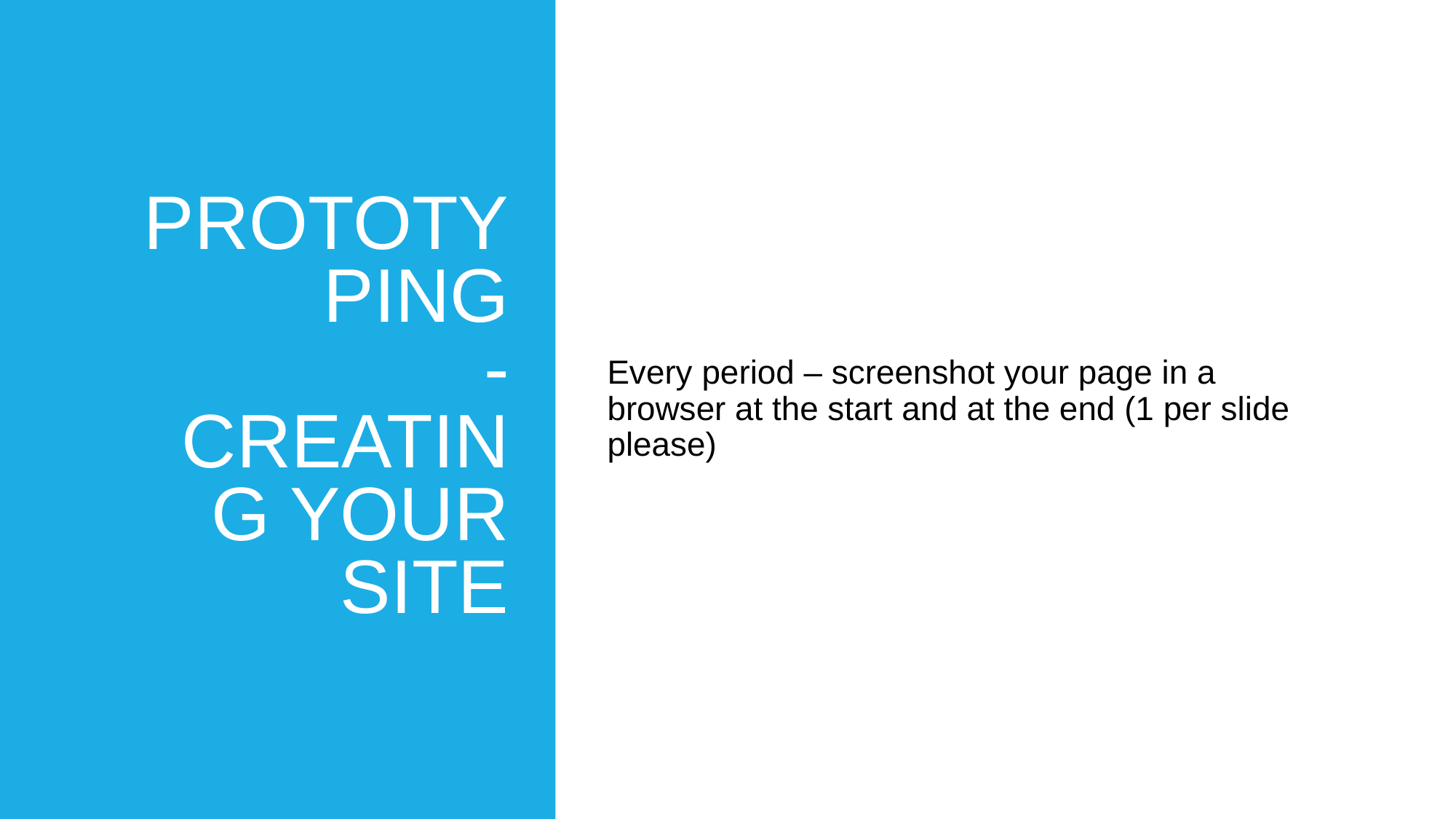

# PROTOTYPING -CREATING YOUR SITE
Every period – screenshot your page in a browser at the start and at the end (1 per slide please)